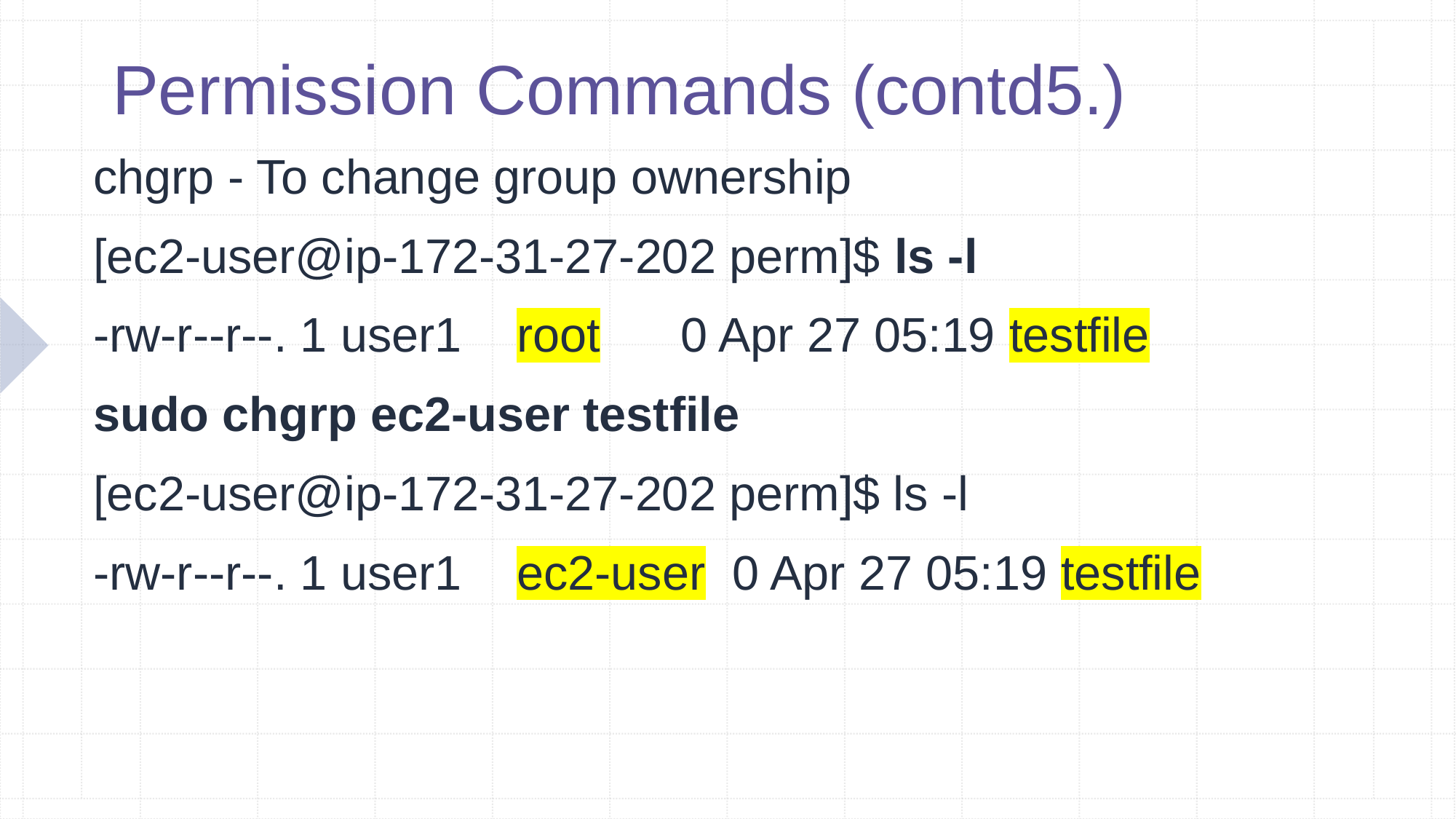

# Permission Commands (contd5.)
chgrp - To change group ownership
[ec2-user@ip-172-31-27-202 perm]$ ls -l
-rw-r--r--. 1 user1    root      0 Apr 27 05:19 testfile
sudo chgrp ec2-user testfile
[ec2-user@ip-172-31-27-202 perm]$ ls -l
-rw-r--r--. 1 user1    ec2-user  0 Apr 27 05:19 testfile